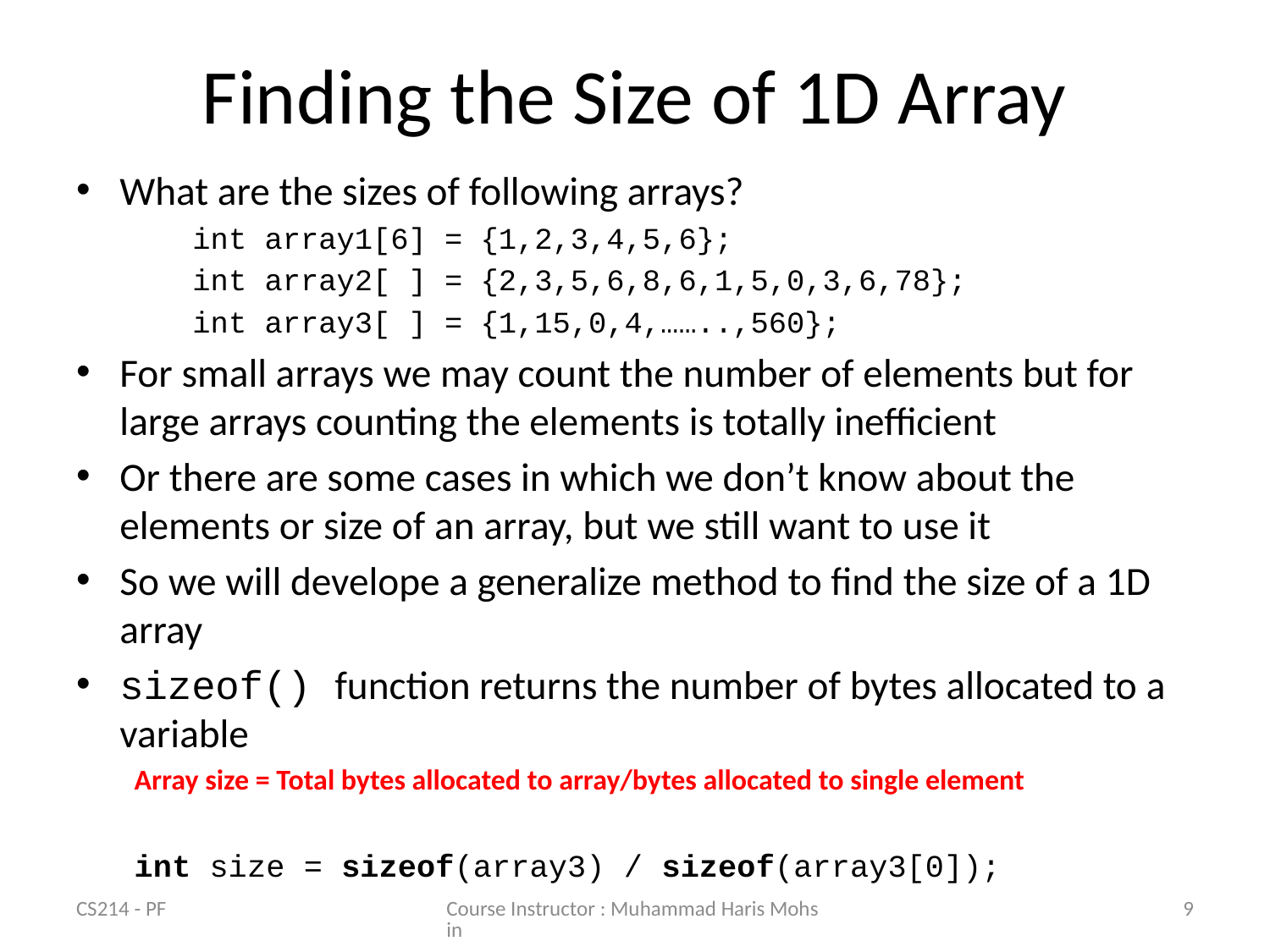

# Finding the Size of 1D Array
What are the sizes of following arrays?
int array1[6] = {1,2,3,4,5,6};
int array2[ ] = {2,3,5,6,8,6,1,5,0,3,6,78};
int array3[ ] = {1,15,0,4,……..,560};
For small arrays we may count the number of elements but for large arrays counting the elements is totally inefficient
Or there are some cases in which we don’t know about the elements or size of an array, but we still want to use it
So we will develope a generalize method to find the size of a 1D array
sizeof() function returns the number of bytes allocated to a variable
Array size = Total bytes allocated to array/bytes allocated to single element

int size = sizeof(array3) / sizeof(array3[0]);
CS214 - PF
Course Instructor : Muhammad Haris Mohsin
9